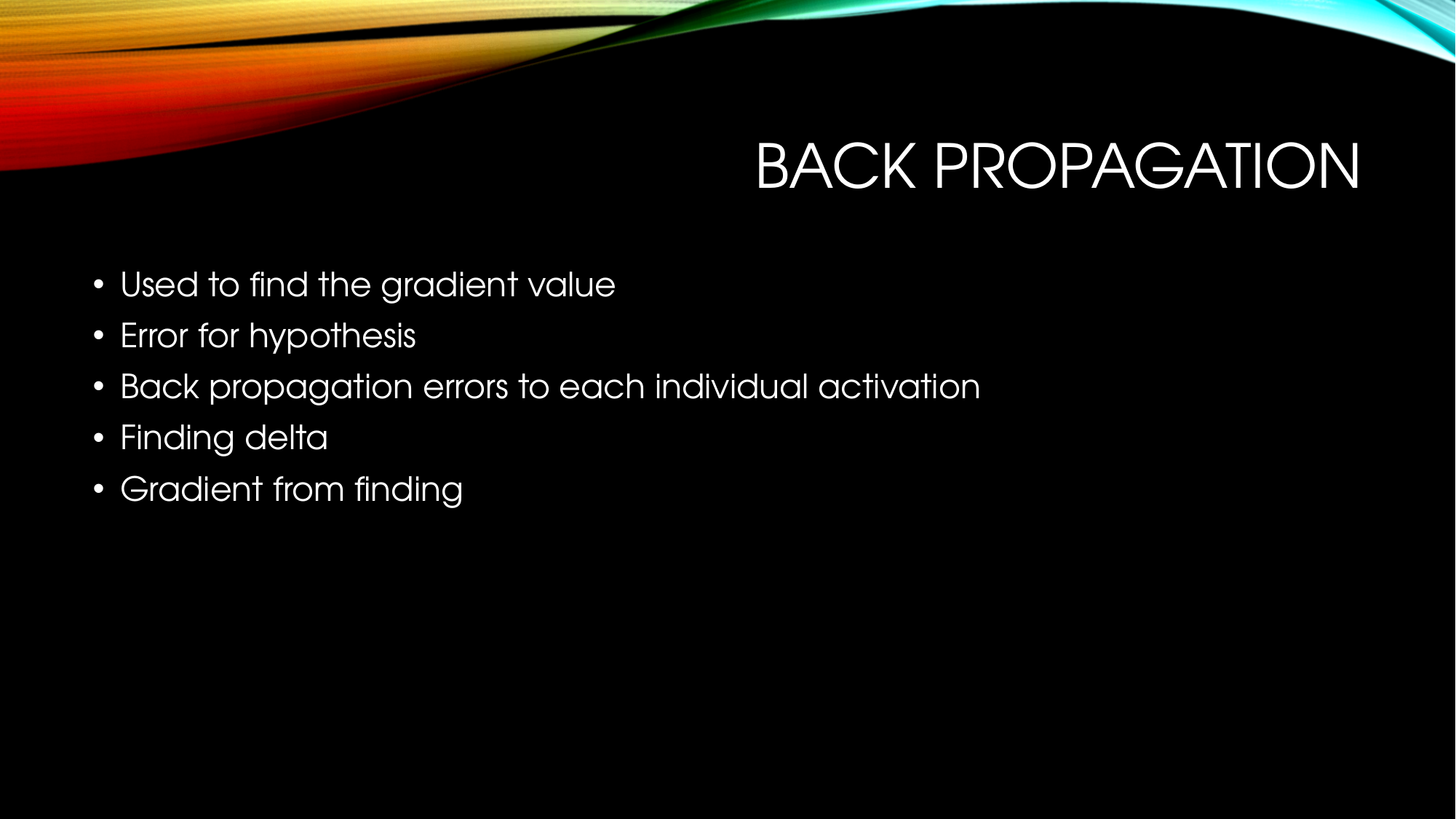

# Back propagation
Used to find the gradient value
Error for hypothesis
Back propagation errors to each individual activation
Finding delta
Gradient from finding